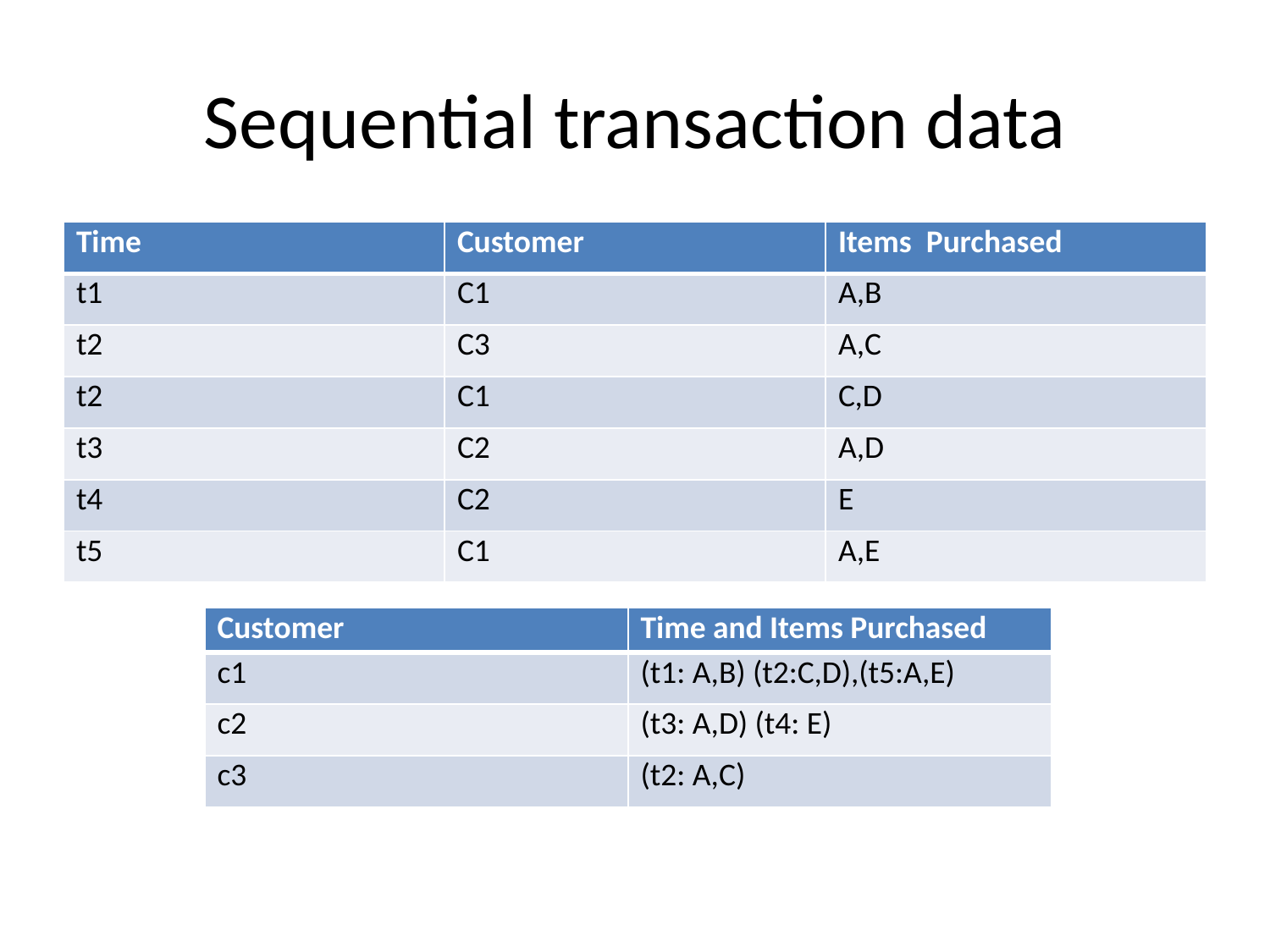

# Sequential transaction data
| Time | Customer | Items Purchased |
| --- | --- | --- |
| t1 | C1 | A,B |
| t2 | C3 | A,C |
| t2 | C1 | C,D |
| t3 | C2 | A,D |
| t4 | C2 | E |
| t5 | C1 | A,E |
| Customer | Time and Items Purchased |
| --- | --- |
| c1 | (t1: A,B) (t2:C,D),(t5:A,E) |
| c2 | (t3: A,D) (t4: E) |
| c3 | (t2: A,C) |